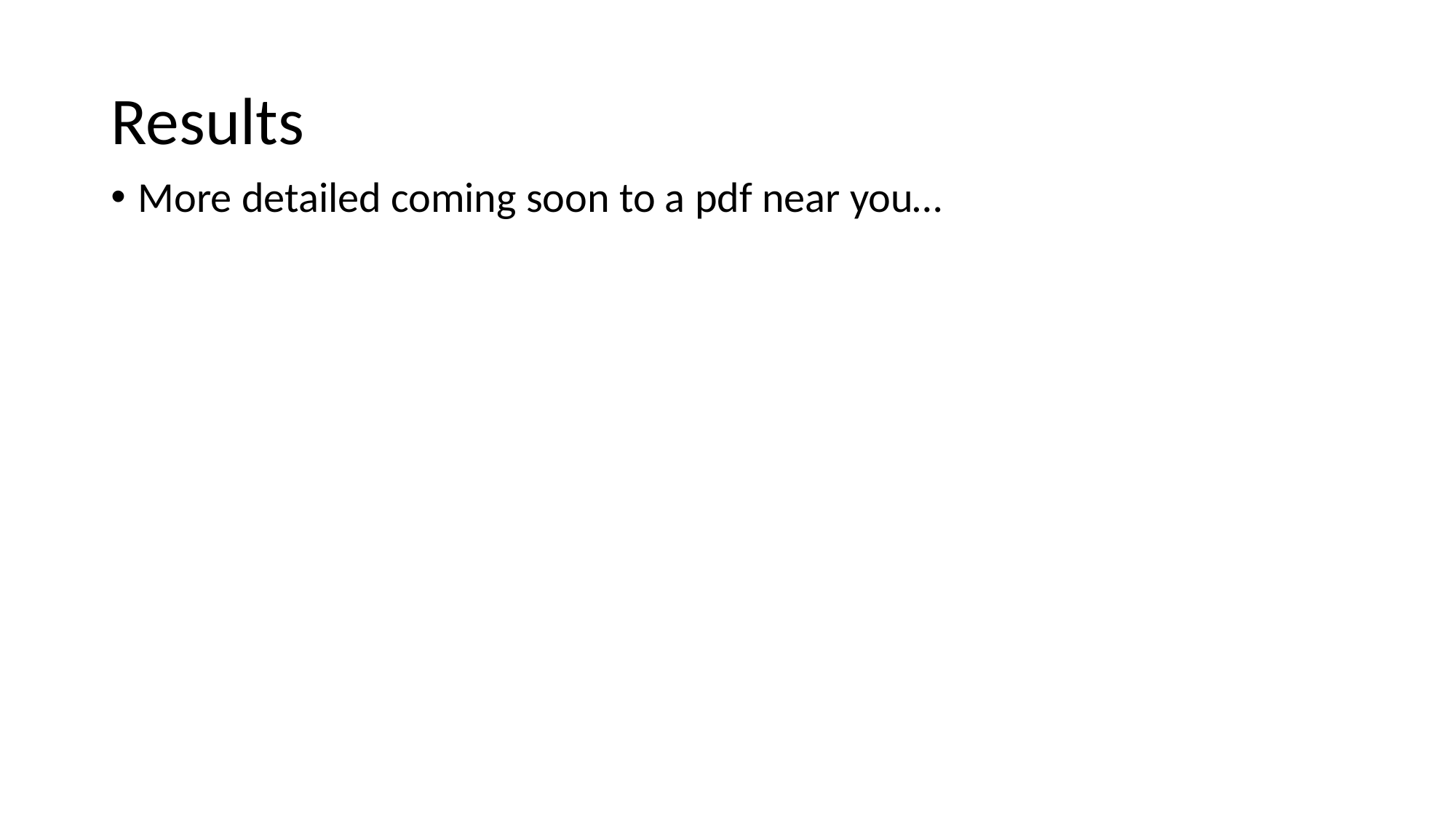

# Results
More detailed coming soon to a pdf near you…